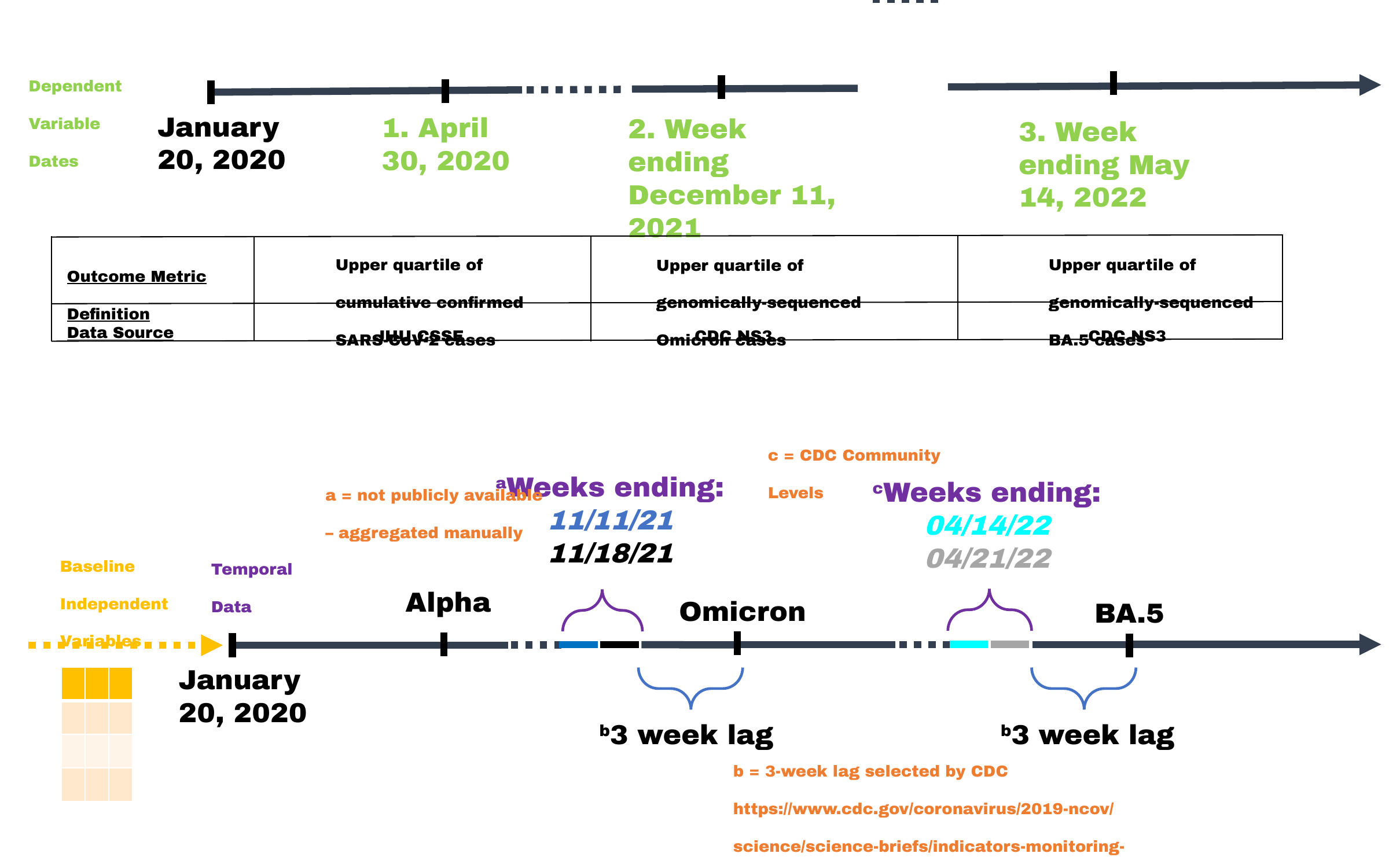

BA.5
Alpha
Omicron
Dependent Variable
Dates
January 20, 2020
1. April 30, 2020
2. Week ending December 11, 2021
3. Week ending May 14, 2022
Upper quartile of cumulative confirmed SARS-CoV-2 cases
Upper quartile of genomically-sequenced BA.5 cases
Upper quartile of genomically-sequenced Omicron cases
Outcome Metric Definition
Data Source
CDC NS3
CDC NS3
JHU CSSE
c = CDC Community Levels
a = not publicly available – aggregated manually
aWeeks ending:
11/11/21
11/18/21

cWeeks ending:
04/14/22
04/21/22

Baseline
Independent
Variables (n=143)
Temporal
Data

Alpha
Omicron
BA.5

January 20, 2020
|  |  |  |
| --- | --- | --- |
|  |  |  |
|  |  |  |
|  |  |  |
b3 week lag
b3 week lag
b = 3-week lag selected by CDC
https://www.cdc.gov/coronavirus/2019-ncov/science/science-briefs/indicators-monitoring-community-levels.html